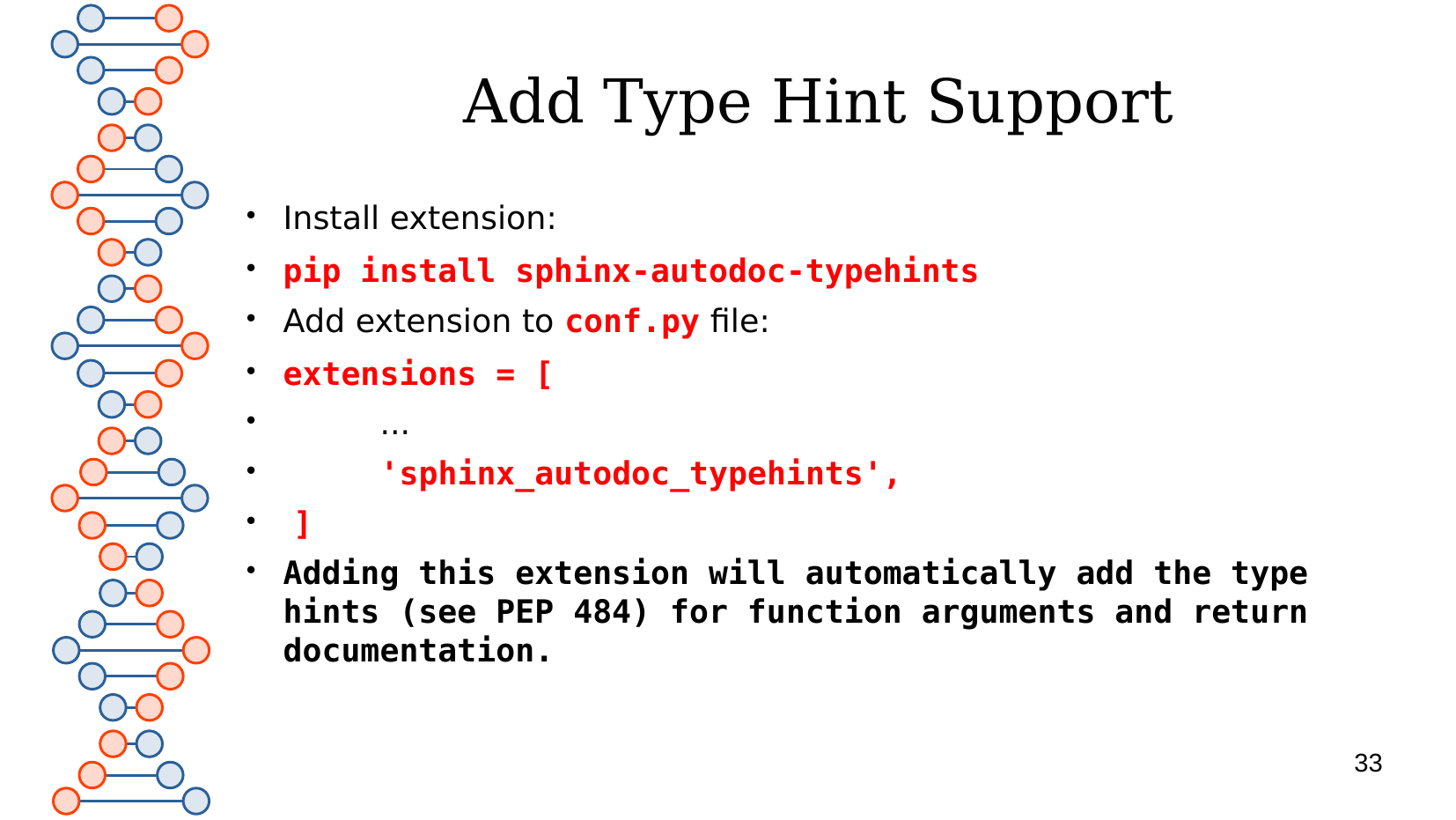

# Add Type Hint Support
Install extension:
pip install sphinx-autodoc-typehints
Add extension to conf.py file:
extensions = [
     ...
     'sphinx_autodoc_typehints',
 ]
Adding this extension will automatically add the type hints (see PEP 484) for function arguments and return documentation.
33